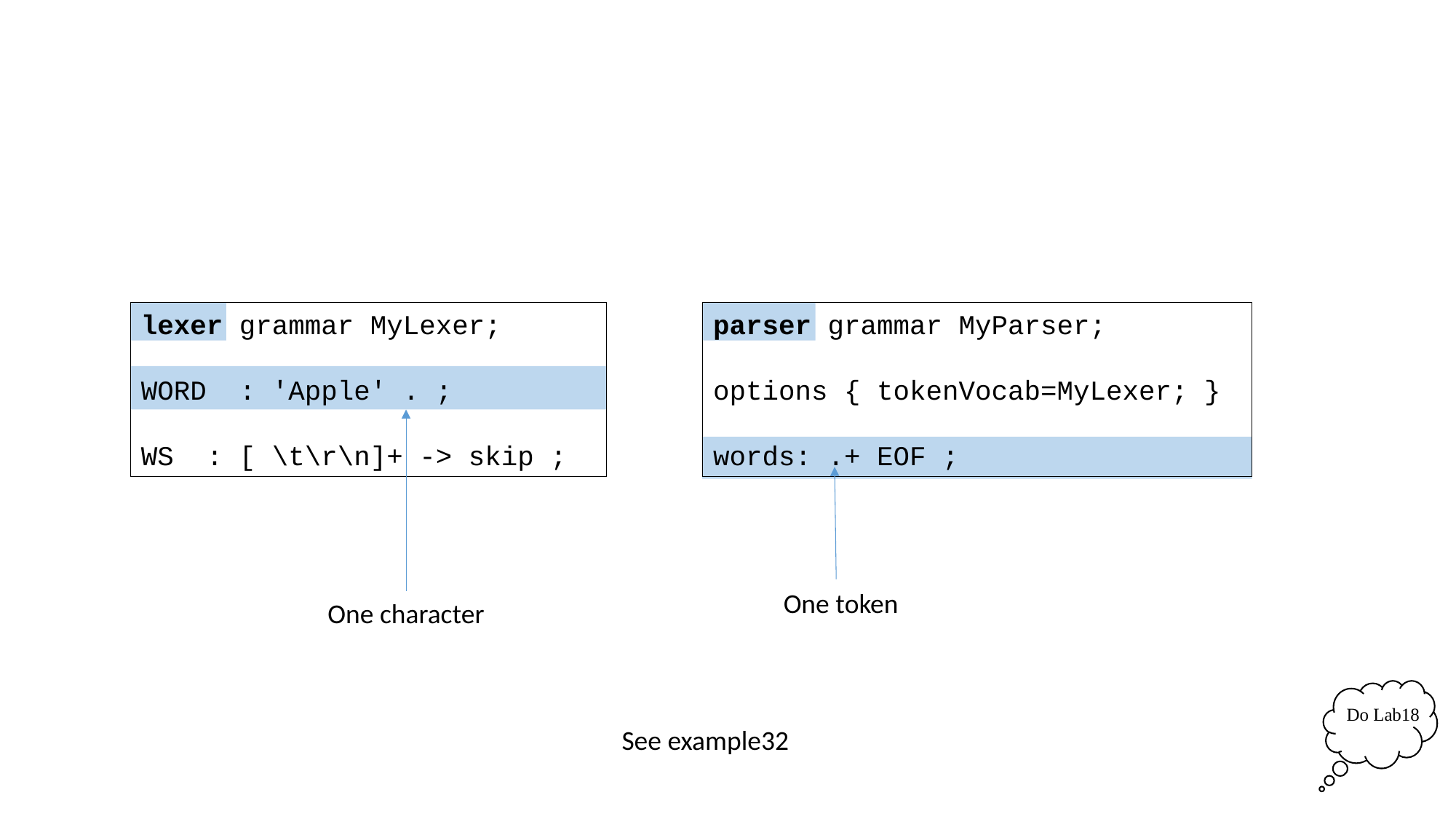

lexer grammar MyLexer;

WORD  : 'Apple' . ;

WS  : [ \t\r\n]+ -> skip ;

parser grammar MyParser;

options { tokenVocab=MyLexer; }

words: .+ EOF ;

One token
One character

Do Lab18
See example32